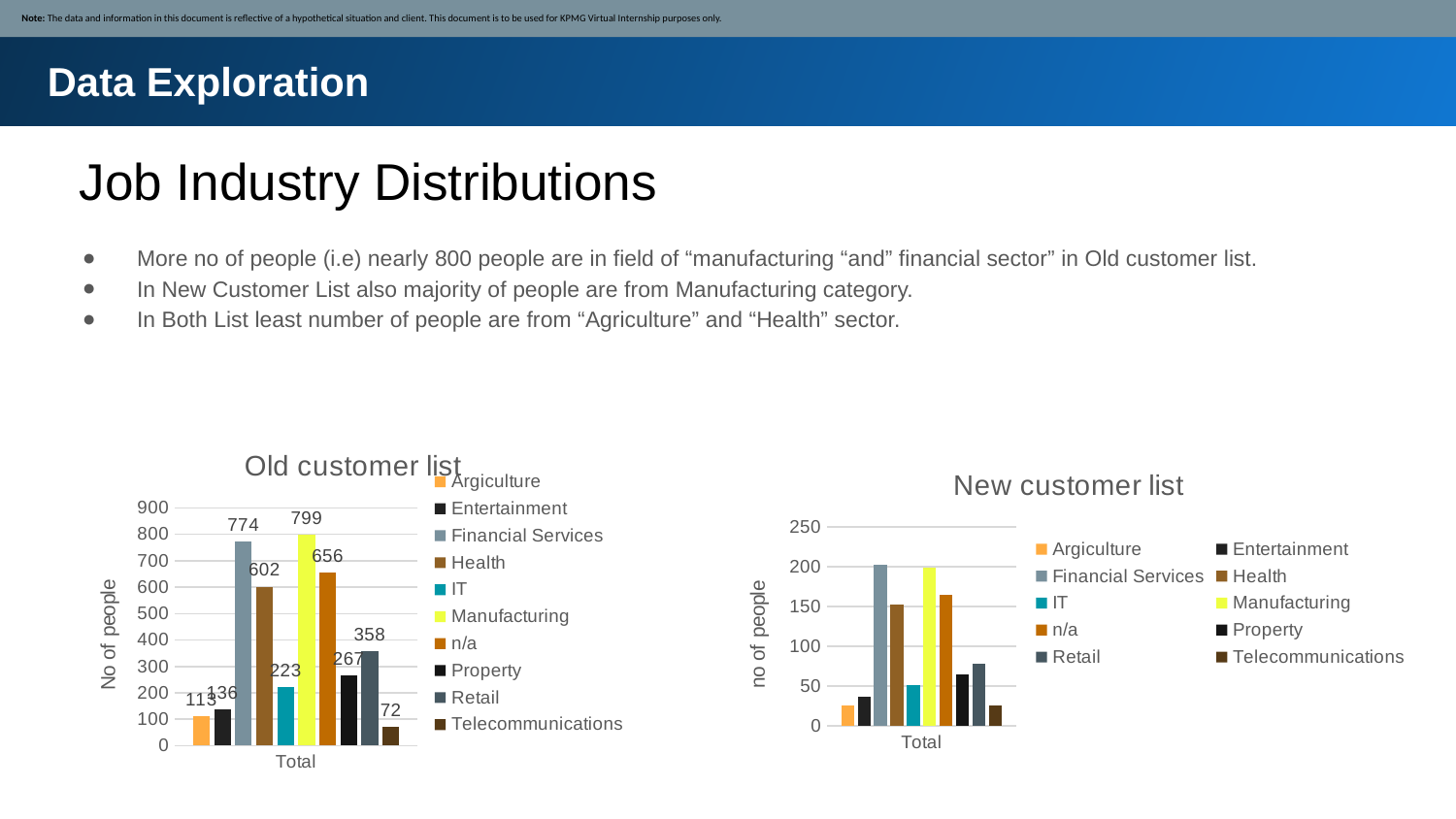

Note: The data and information in this document is reflective of a hypothetical situation and client. This document is to be used for KPMG Virtual Internship purposes only.
Data Exploration
# Job Industry Distributions
More no of people (i.e) nearly 800 people are in field of “manufacturing “and” financial sector” in Old customer list.
In New Customer List also majority of people are from Manufacturing category.
In Both List least number of people are from “Agriculture” and “Health” sector.

### Chart: Old customer list

| Category | Argiculture | Entertainment | Financial Services | Health | IT | Manufacturing | n/a | Property | Retail | Telecommunications |
|---|---|---|---|---|---|---|---|---|---|---|
| Total | 113.0 | 136.0 | 774.0 | 602.0 | 223.0 | 799.0 | 656.0 | 267.0 | 358.0 | 72.0 |

### Chart: New customer list

| Category | Argiculture | Entertainment | Financial Services | Health | IT | Manufacturing | n/a | Property | Retail | Telecommunications |
|---|---|---|---|---|---|---|---|---|---|---|
| Total | 26.0 | 37.0 | 203.0 | 152.0 | 51.0 | 199.0 | 165.0 | 64.0 | 78.0 | 25.0 |